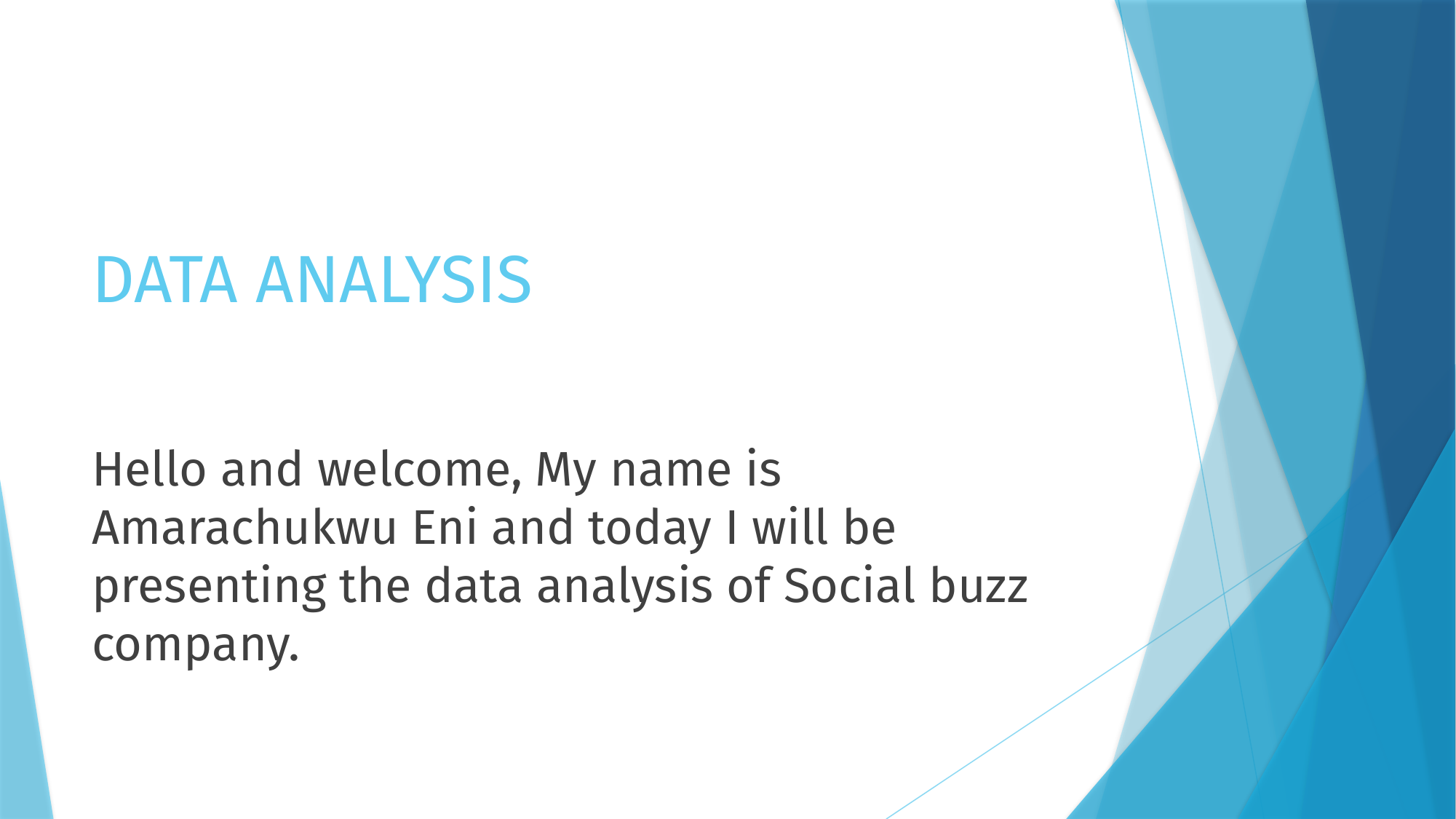

# DATA ANALYSIS
Hello and welcome, My name is Amarachukwu Eni and today I will be presenting the data analysis of Social buzz company.